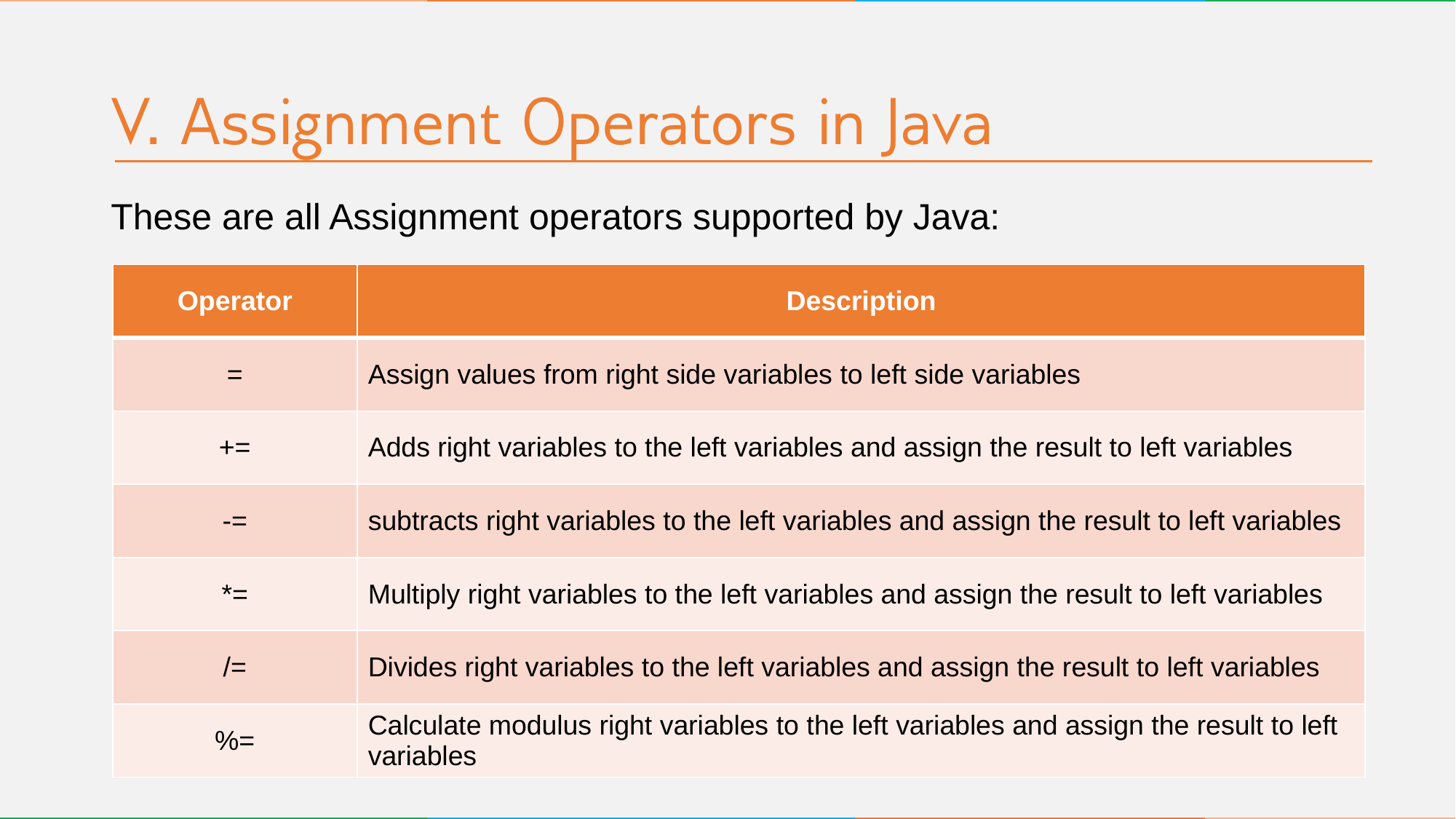

# V. Assignment Operators in Java
These are all Assignment operators supported by Java:

| Operator | Description |
| --- | --- |
| = | Assign values from right side variables to left side variables |
| += | Adds right variables to the left variables and assign the result to left variables |
| -= | subtracts right variables to the left variables and assign the result to left variables |
| \*= | Multiply right variables to the left variables and assign the result to left variables |
| /= | Divides right variables to the left variables and assign the result to left variables |
| %= | Calculate modulus right variables to the left variables and assign the result to left variables |